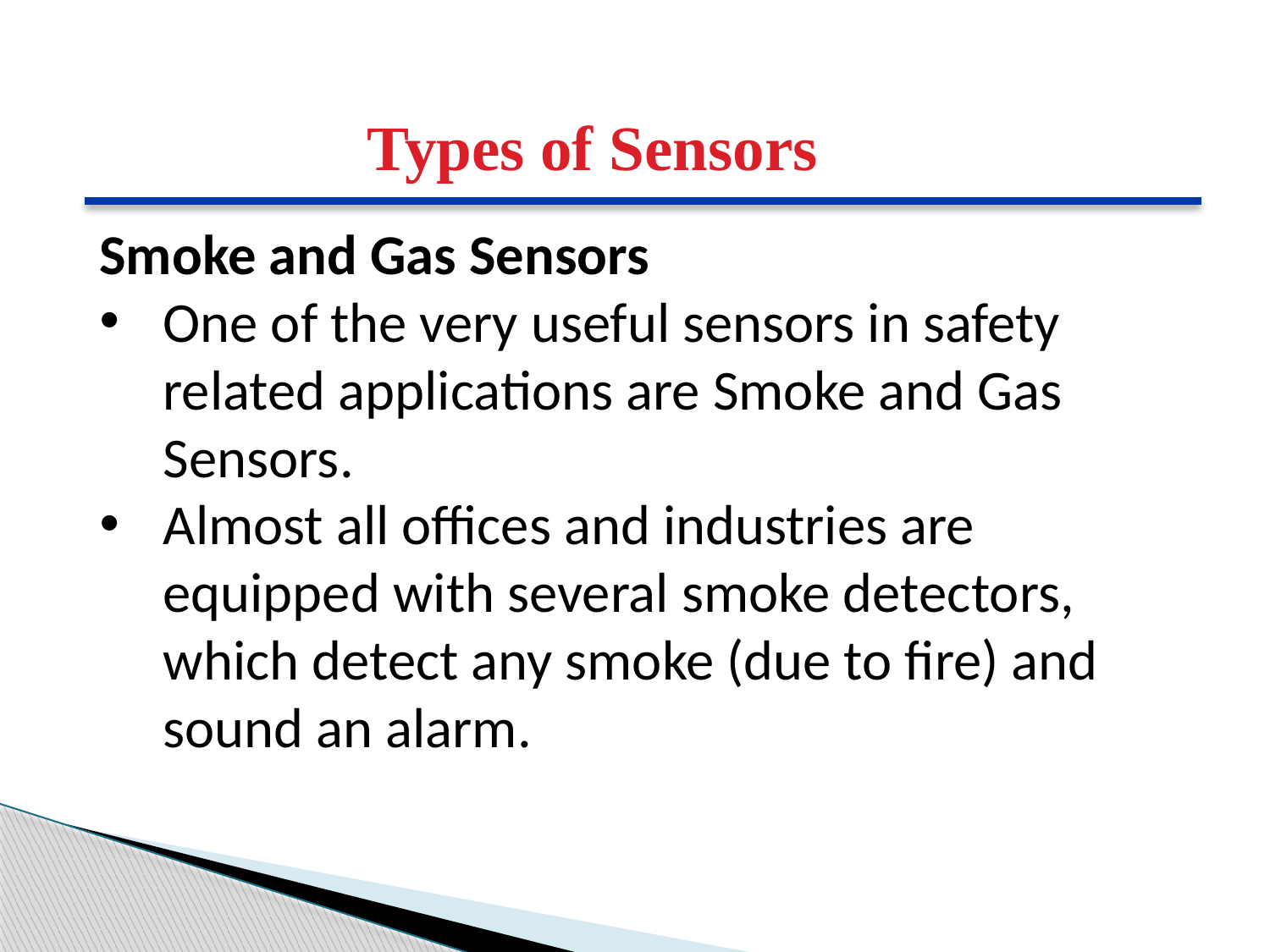

Types of Sensors
Smoke and Gas Sensors
One of the very useful sensors in safety related applications are Smoke and Gas Sensors.
Almost all offices and industries are equipped with several smoke detectors, which detect any smoke (due to fire) and sound an alarm.